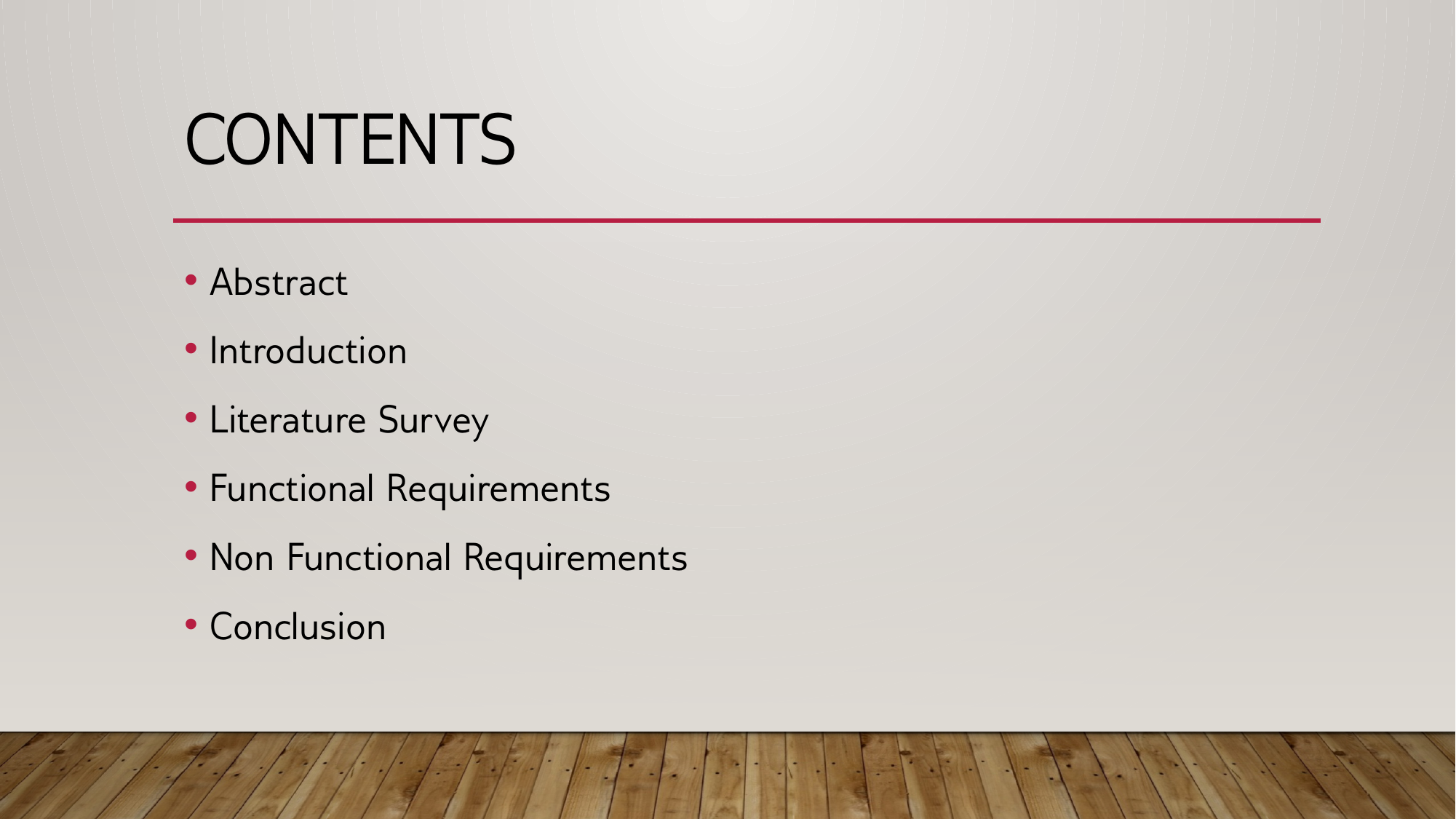

# CONTENTS
Abstract
Introduction
Literature Survey
Functional Requirements
Non Functional Requirements
Conclusion